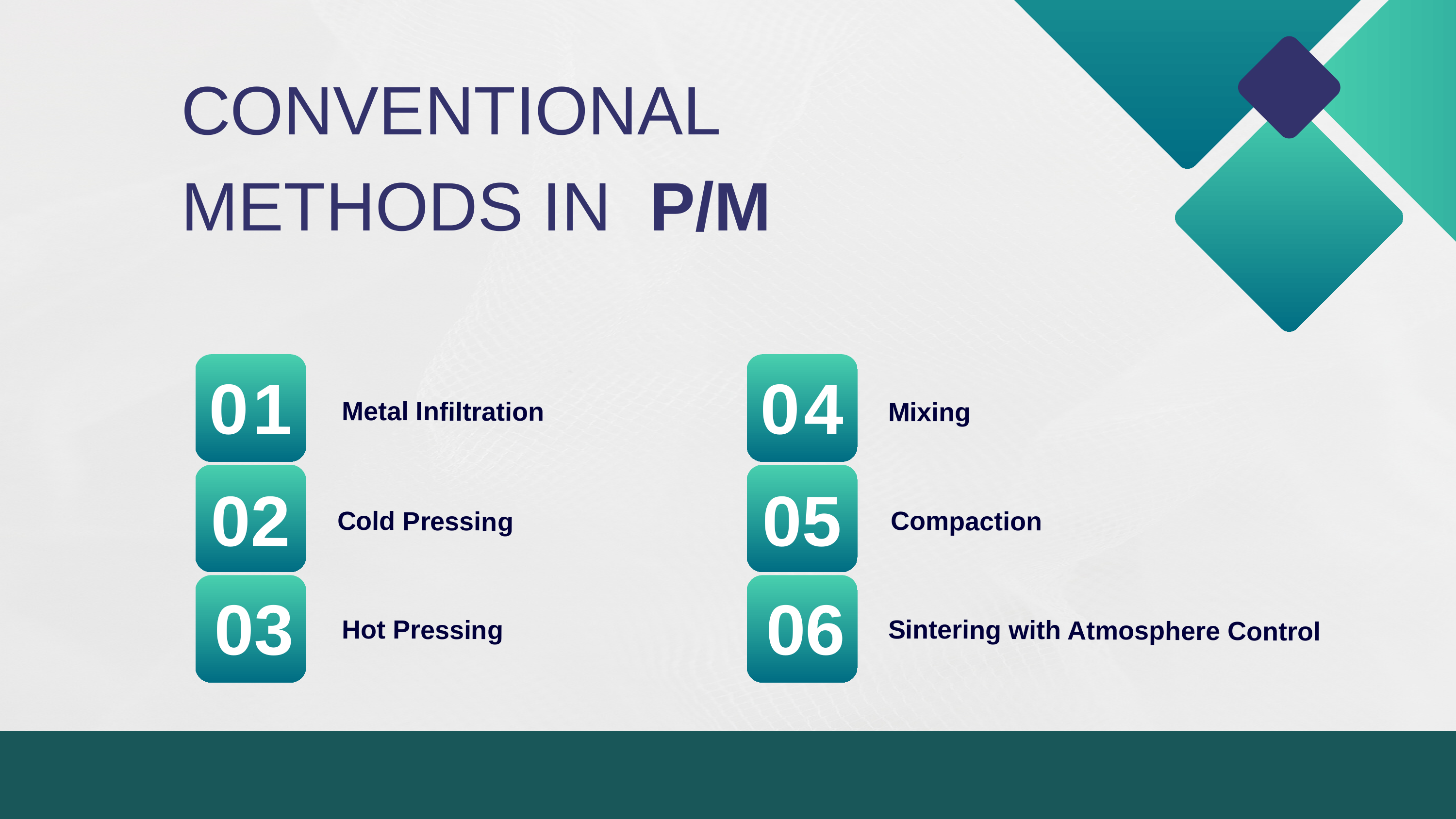

CONVENTIONAL METHODS IN  P/M

01
04

Metal Infiltration
Mixing
02
05

Cold Pressing
Compaction
03
06

Hot Pressing
Sintering with Atmosphere Control